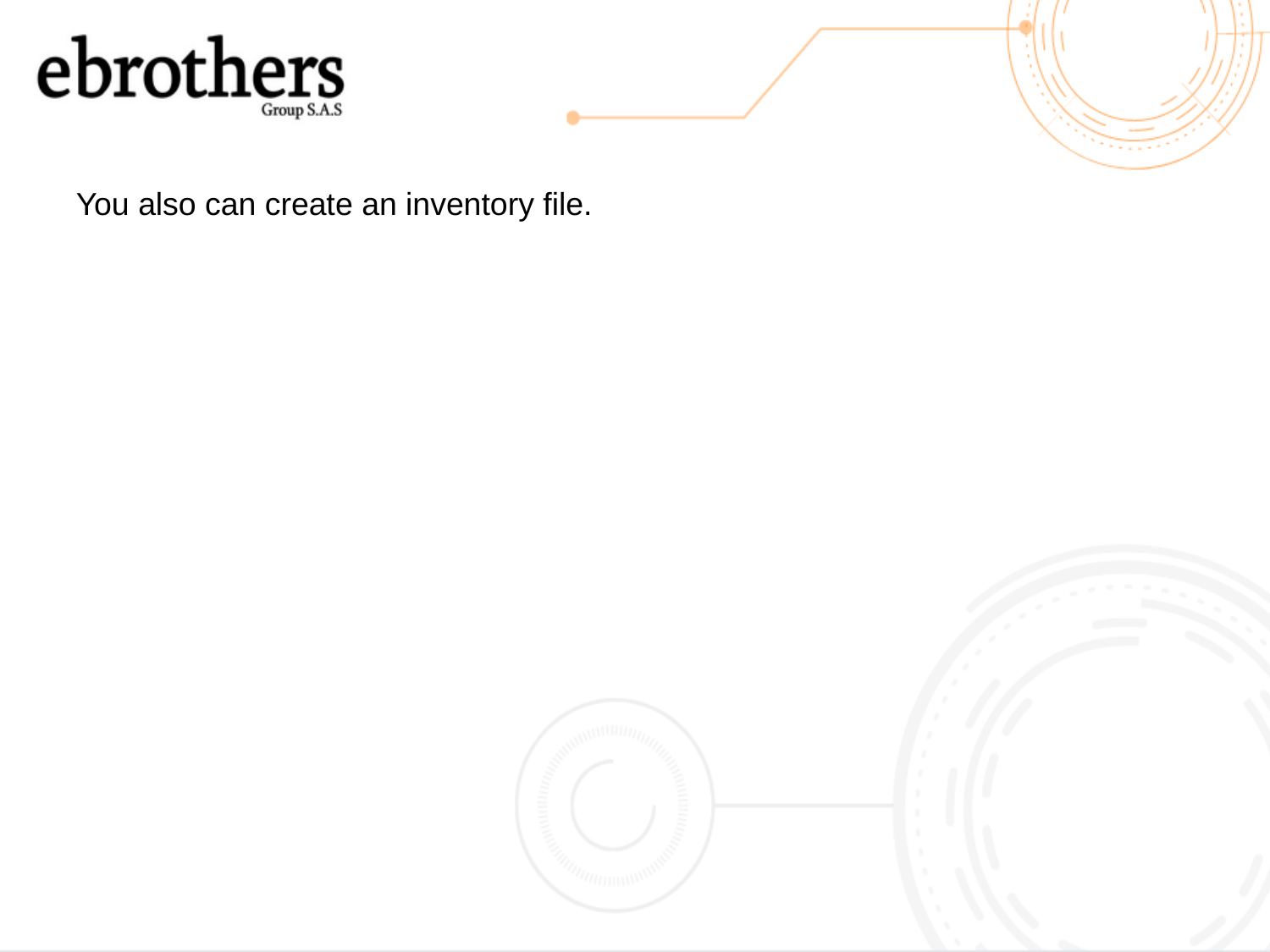

You also can create an inventory file.